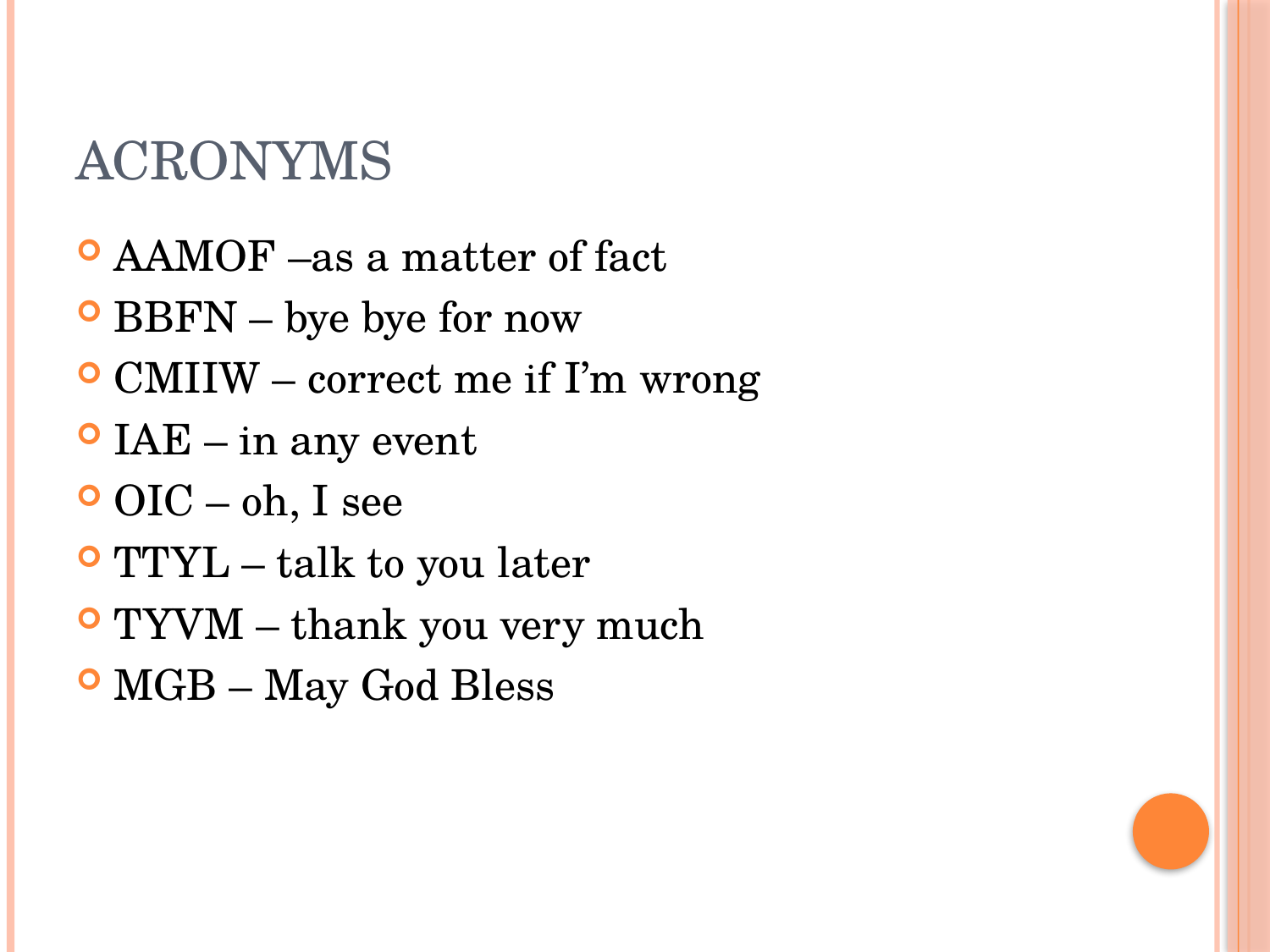

# Acronyms
AAMOF –as a matter of fact
BBFN – bye bye for now
CMIIW – correct me if I’m wrong
IAE – in any event
OIC – oh, I see
TTYL – talk to you later
TYVM – thank you very much
MGB – May God Bless